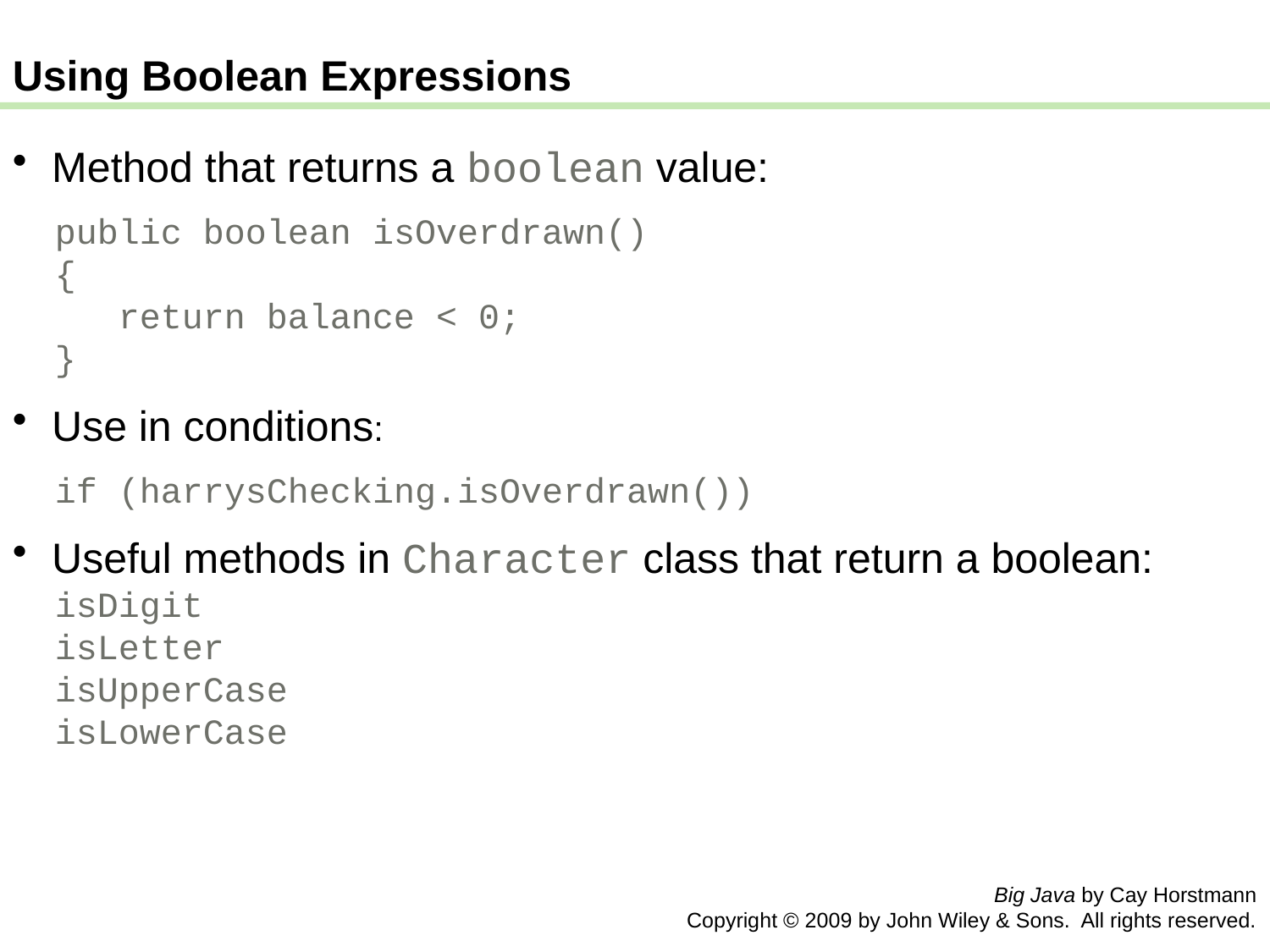

Using Boolean Expressions
Method that returns a boolean value:
  public boolean isOverdrawn()
  {
     return balance < 0;
  }
Use in conditions:
  if (harrysChecking.isOverdrawn())
Useful methods in Character class that return a boolean:
  isDigit
  isLetter
  isUpperCase
  isLowerCase
Big Java by Cay Horstmann
 Copyright © 2009 by John Wiley & Sons.  All rights reserved.